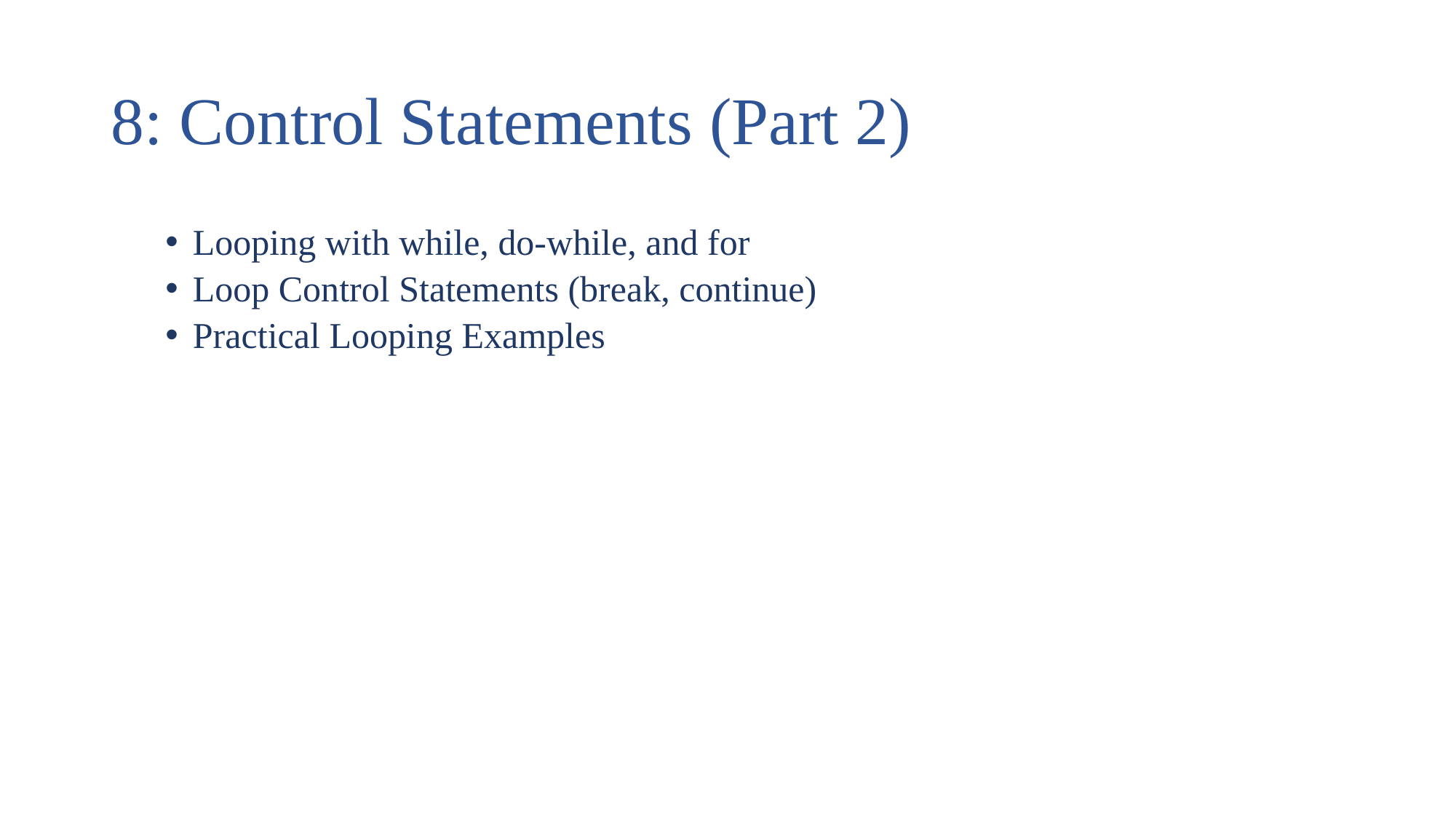

# 8: Control Statements (Part 2)
Looping with while, do-while, and for
Loop Control Statements (break, continue)
Practical Looping Examples